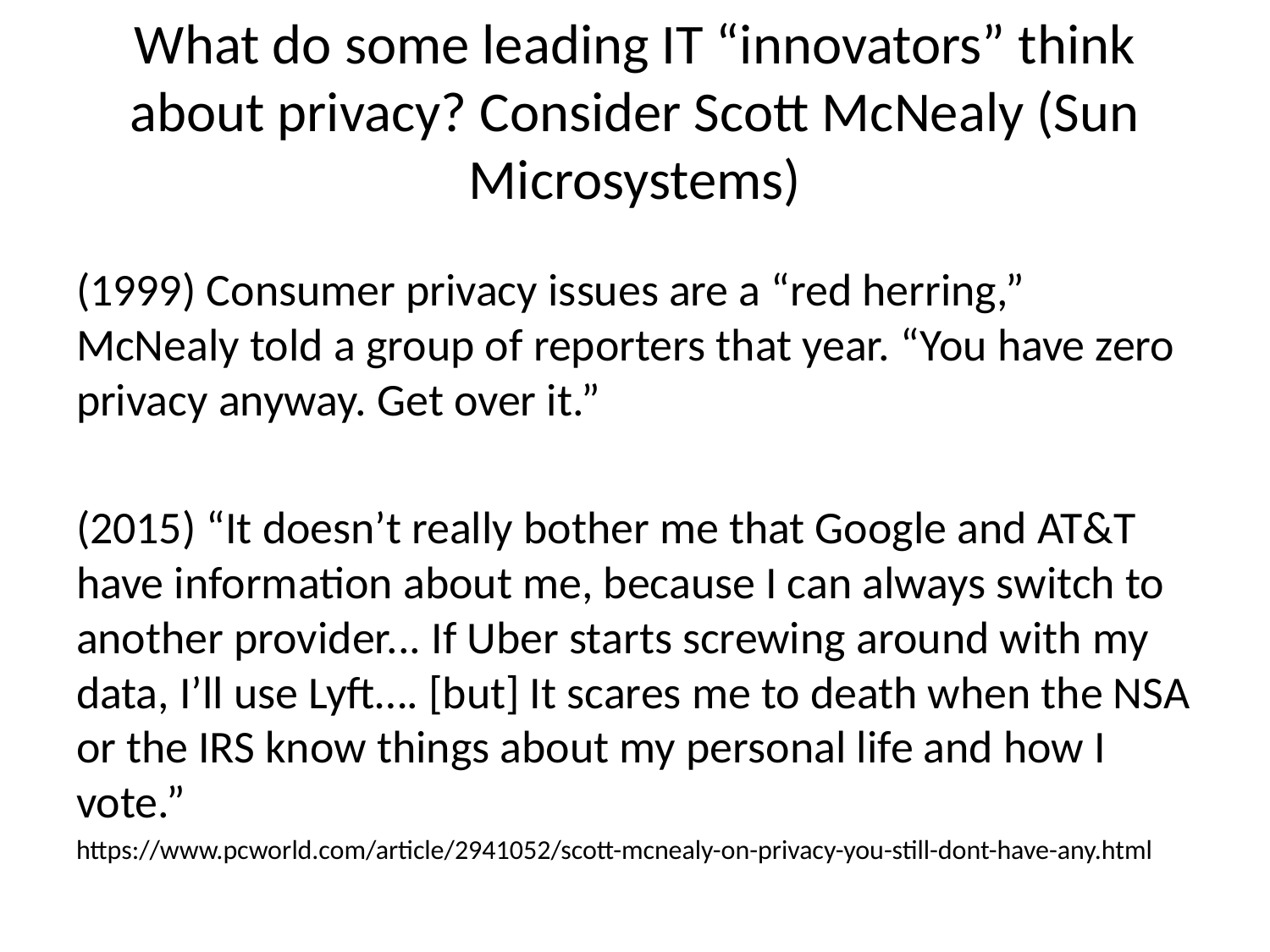

# What do some leading IT “innovators” think about privacy? Consider Scott McNealy (Sun Microsystems)
(1999) Consumer privacy issues are a “red herring,” McNealy told a group of reporters that year. “You have zero privacy anyway. Get over it.”

(2015) “It doesn’t really bother me that Google and AT&T have information about me, because I can always switch to another provider... If Uber starts screwing around with my data, I’ll use Lyft…. [but] It scares me to death when the NSA or the IRS know things about my personal life and how I vote.”
https://www.pcworld.com/article/2941052/scott-mcnealy-on-privacy-you-still-dont-have-any.html